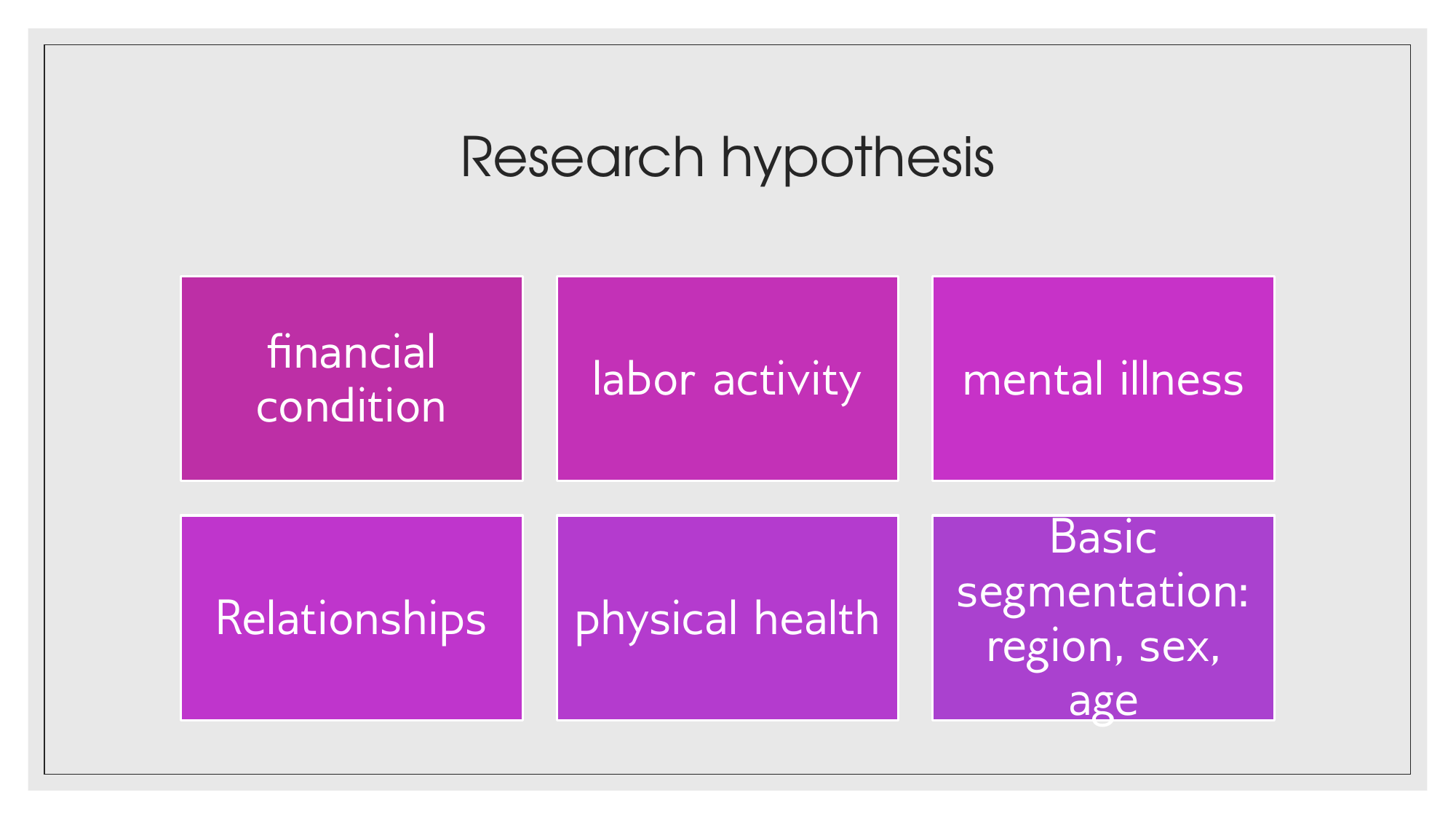

# Research hypothesis
financial condition
labor activity
mental illness
Relationships
physical health
Basic segmentation: region, sex, age